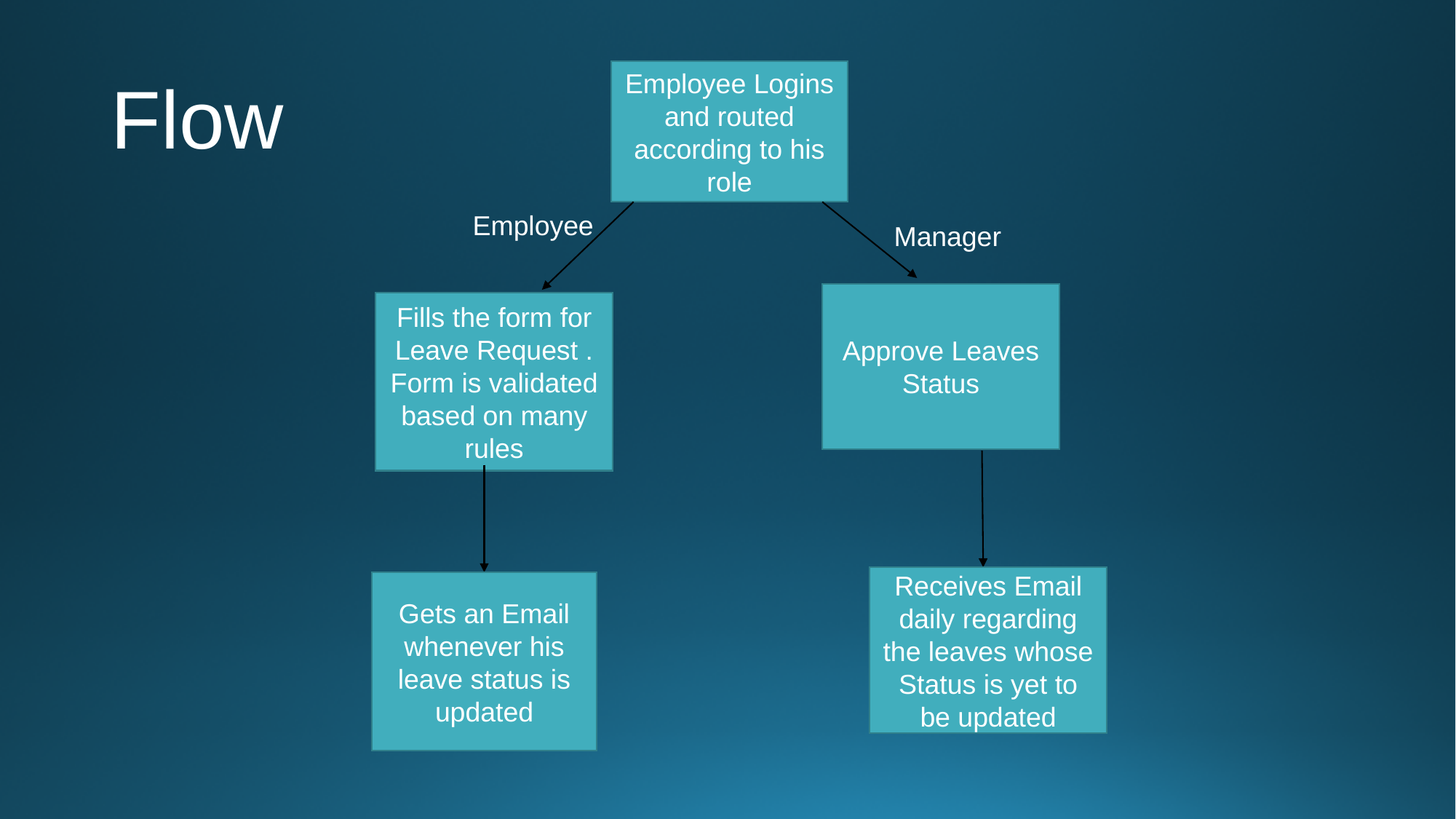

# Flow
Employee Logins and routed according to his role
Employee
Manager
Approve Leaves Status
Fills the form for Leave Request . Form is validated based on many rules
Receives Email daily regarding the leaves whose Status is yet to be updated
Gets an Email whenever his leave status is updated